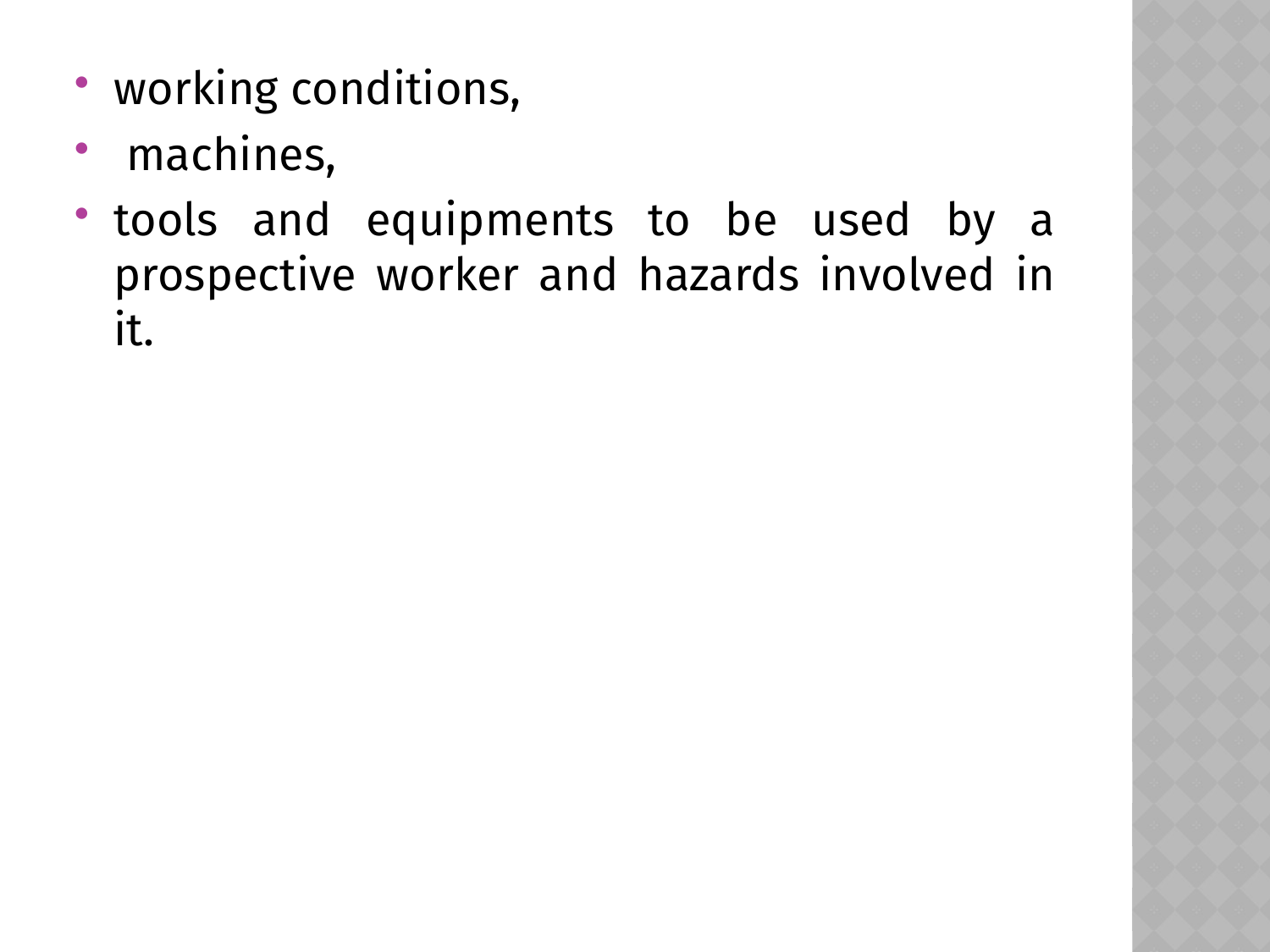

working conditions,
 machines,
tools and equipments to be used by a prospective worker and hazards involved in it.